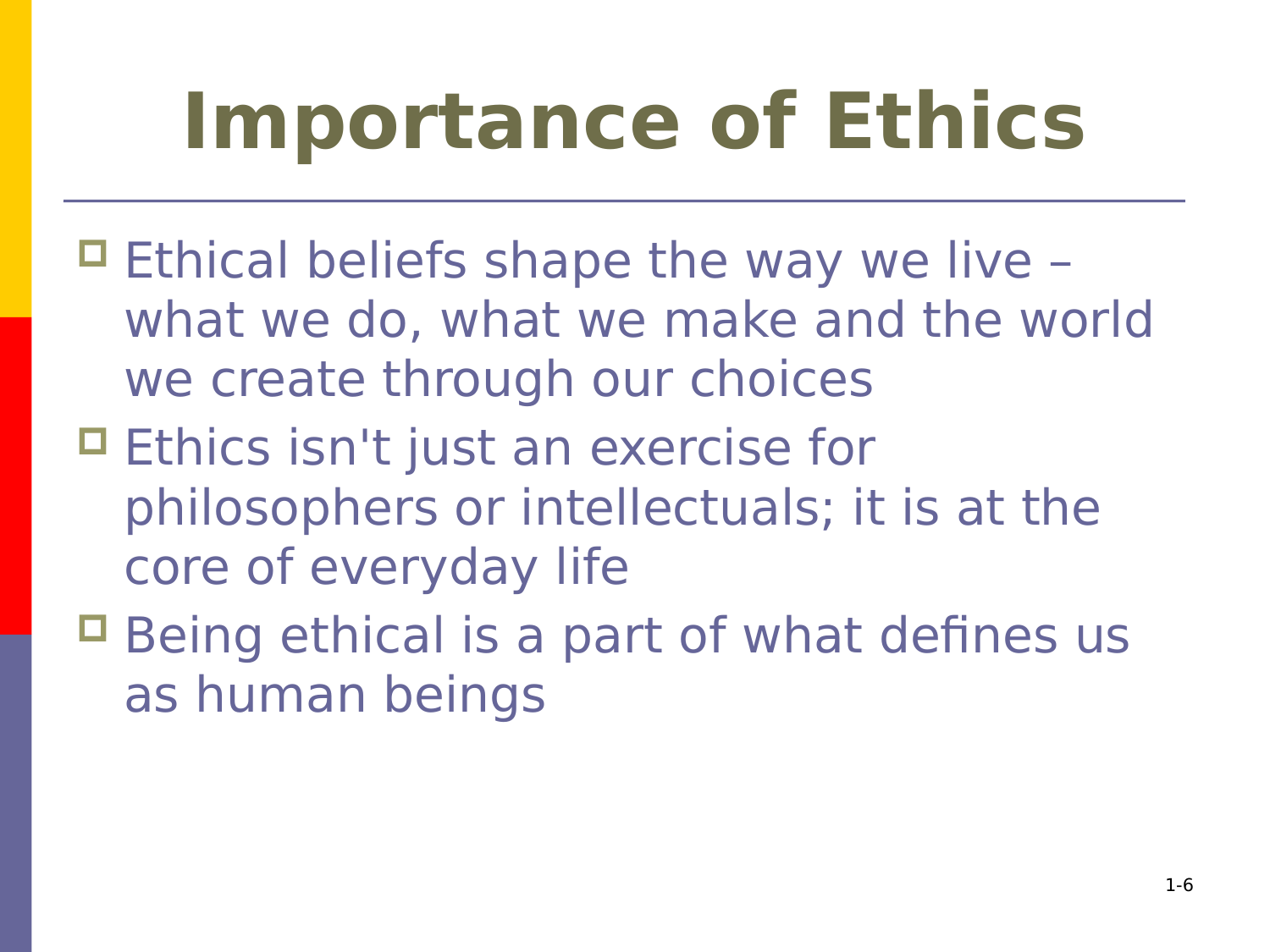

# Importance of Ethics
Ethical beliefs shape the way we live – what we do, what we make and the world we create through our choices
Ethics isn't just an exercise for philosophers or intellectuals; it is at the core of everyday life
Being ethical is a part of what defines us as human beings
1-6